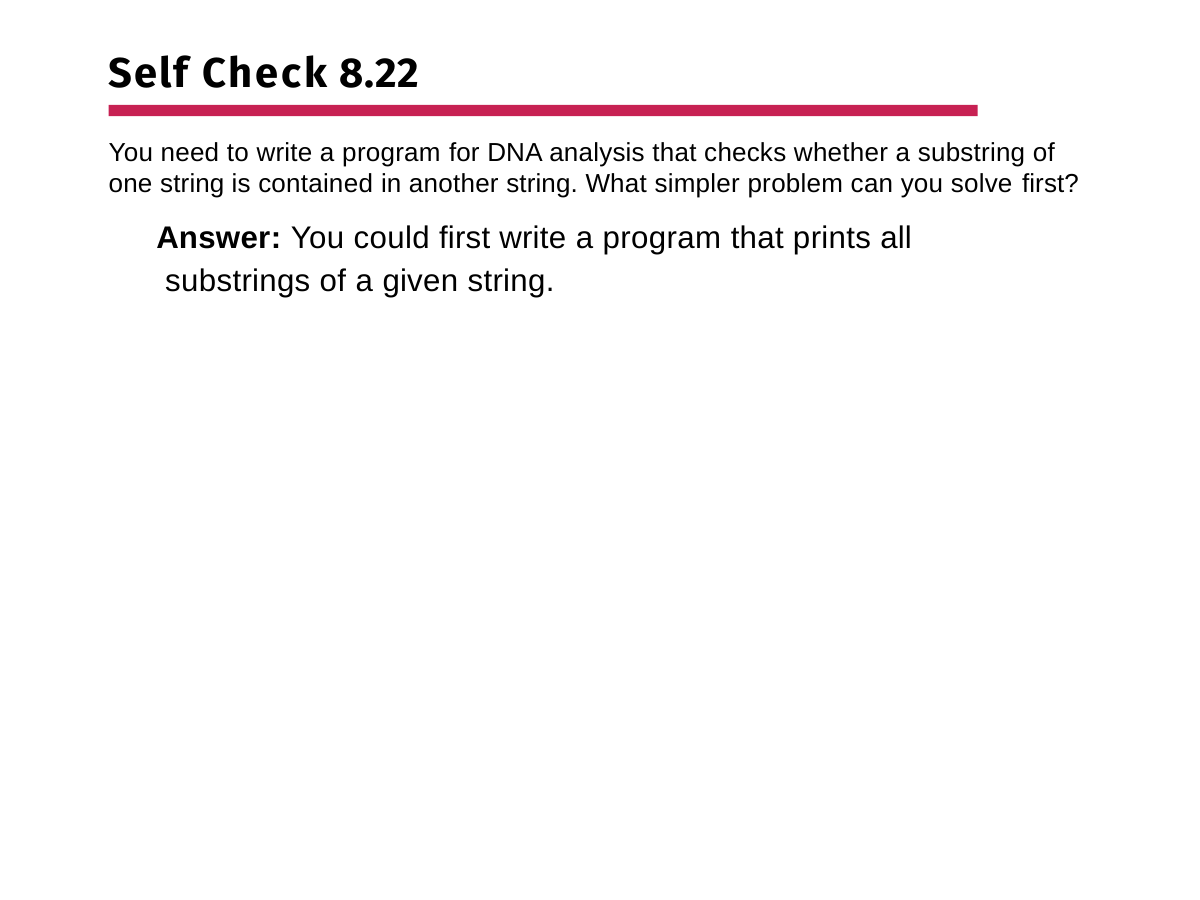

# Self Check 8.22

You need to write a program for DNA analysis that checks whether a substring of  one string is contained in another string. What simpler problem can you solve first?
Answer: You could first write a program that prints all  substrings of a given string.